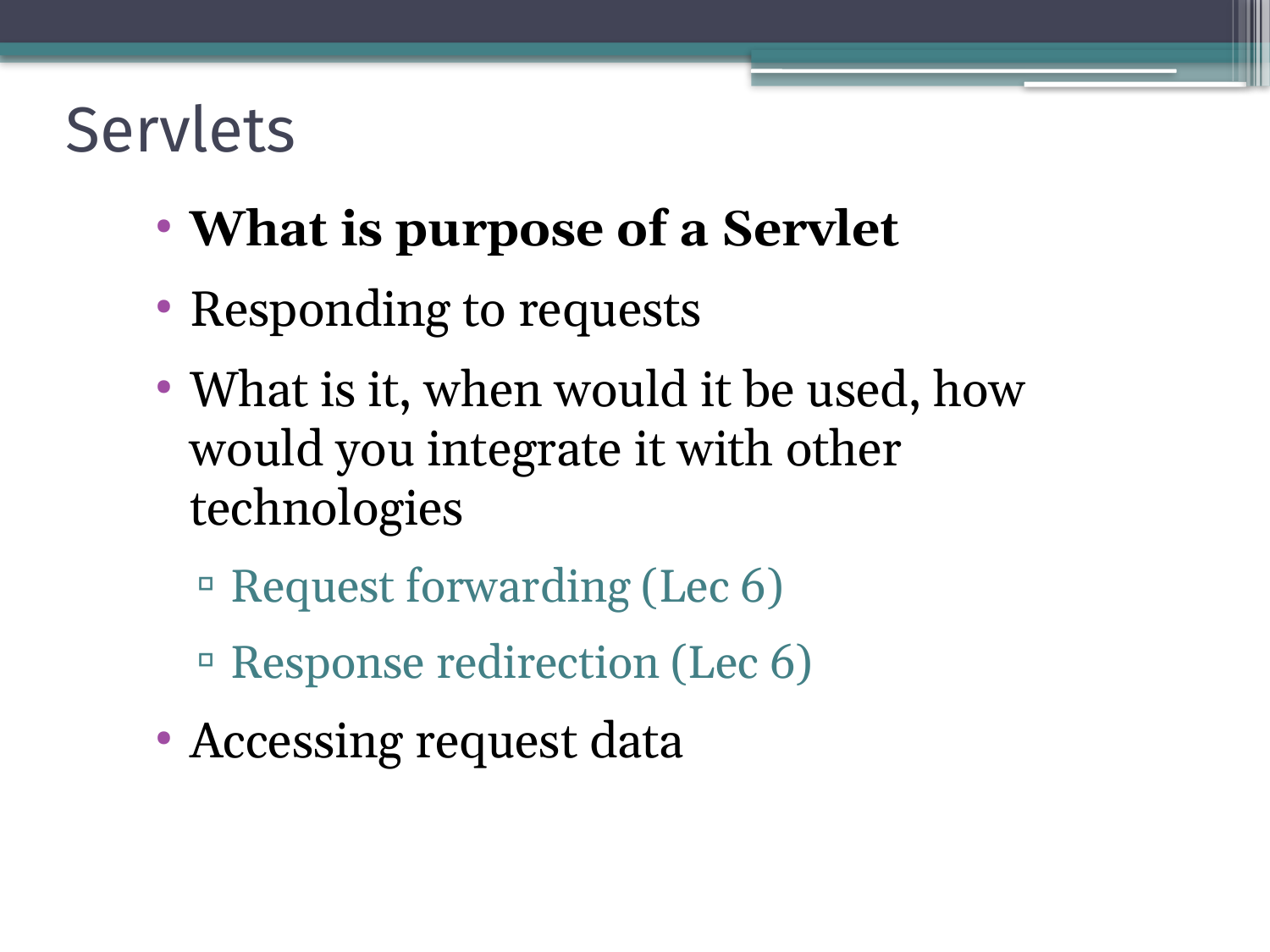

# Servlets
What is purpose of a Servlet
Responding to requests
What is it, when would it be used, how would you integrate it with other technologies
Request forwarding (Lec 6)
Response redirection (Lec 6)
Accessing request data